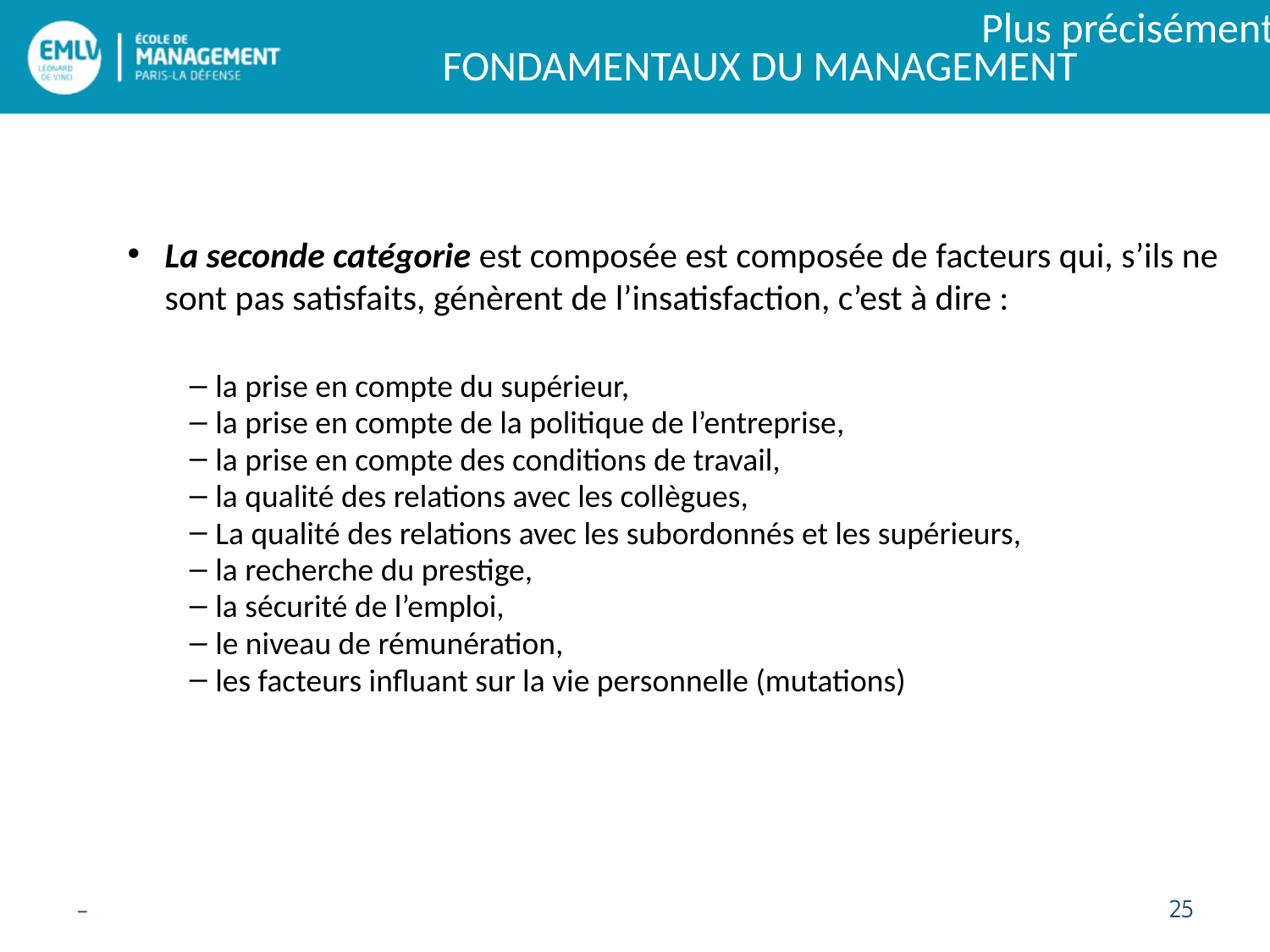

Plus précisément…
La seconde catégorie est composée est composée de facteurs qui, s’ils ne sont pas satisfaits, génèrent de l’insatisfaction, c’est à dire :

la prise en compte du supérieur,
la prise en compte de la politique de l’entreprise,
la prise en compte des conditions de travail,
la qualité des relations avec les collègues,
La qualité des relations avec les subordonnés et les supérieurs,
la recherche du prestige,
la sécurité de l’emploi,
le niveau de rémunération,
les facteurs influant sur la vie personnelle (mutations)

–
25